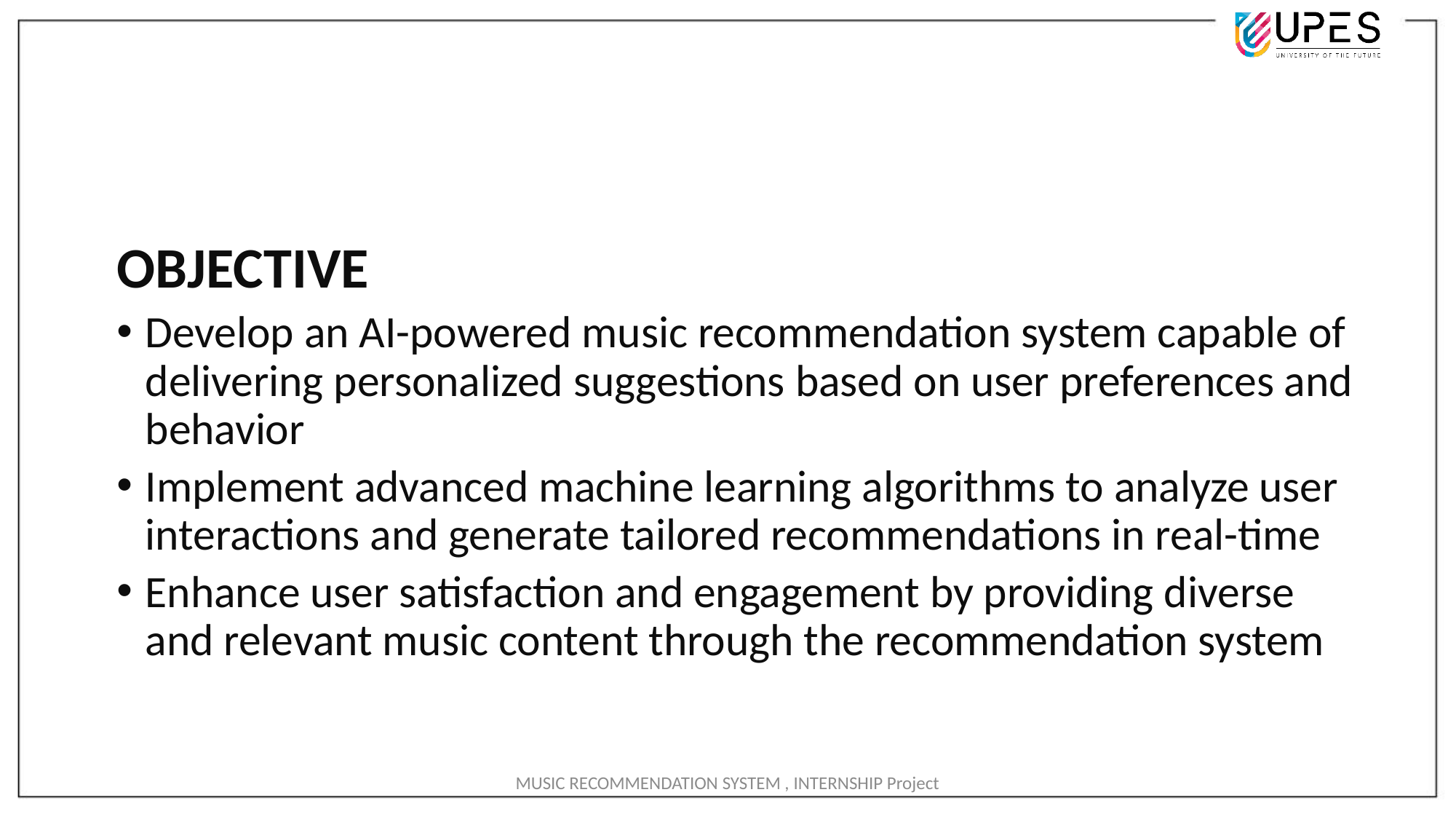

OBJECTIVE
Develop an AI-powered music recommendation system capable of delivering personalized suggestions based on user preferences and behavior
Implement advanced machine learning algorithms to analyze user interactions and generate tailored recommendations in real-time
Enhance user satisfaction and engagement by providing diverse and relevant music content through the recommendation system

MUSIC RECOMMENDATION SYSTEM , INTERNSHIP Project